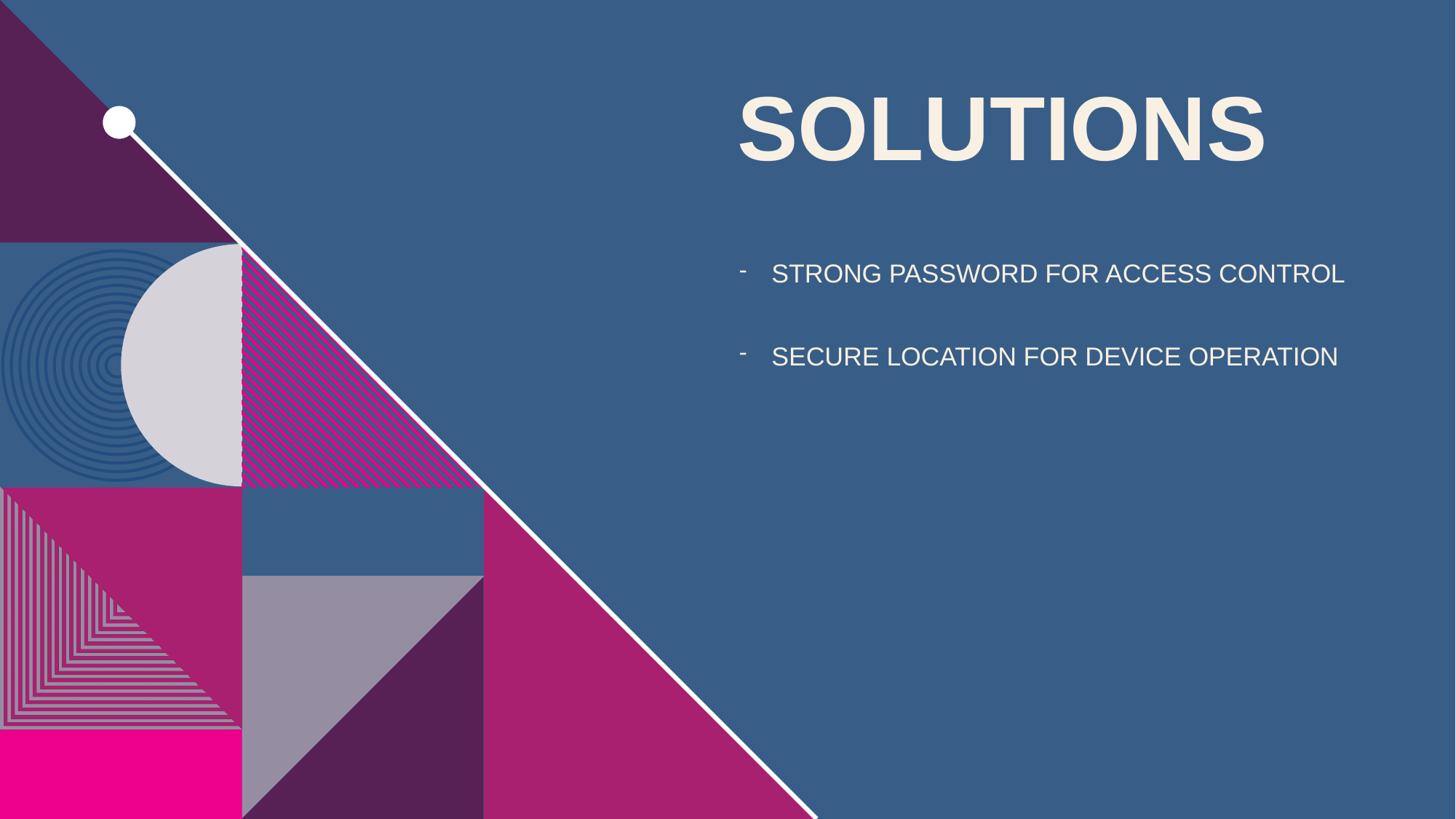

# SOLUTIONS
STRONG PASSWORD FOR ACCESS CONTROL

SECURE LOCATION FOR DEVICE OPERATION